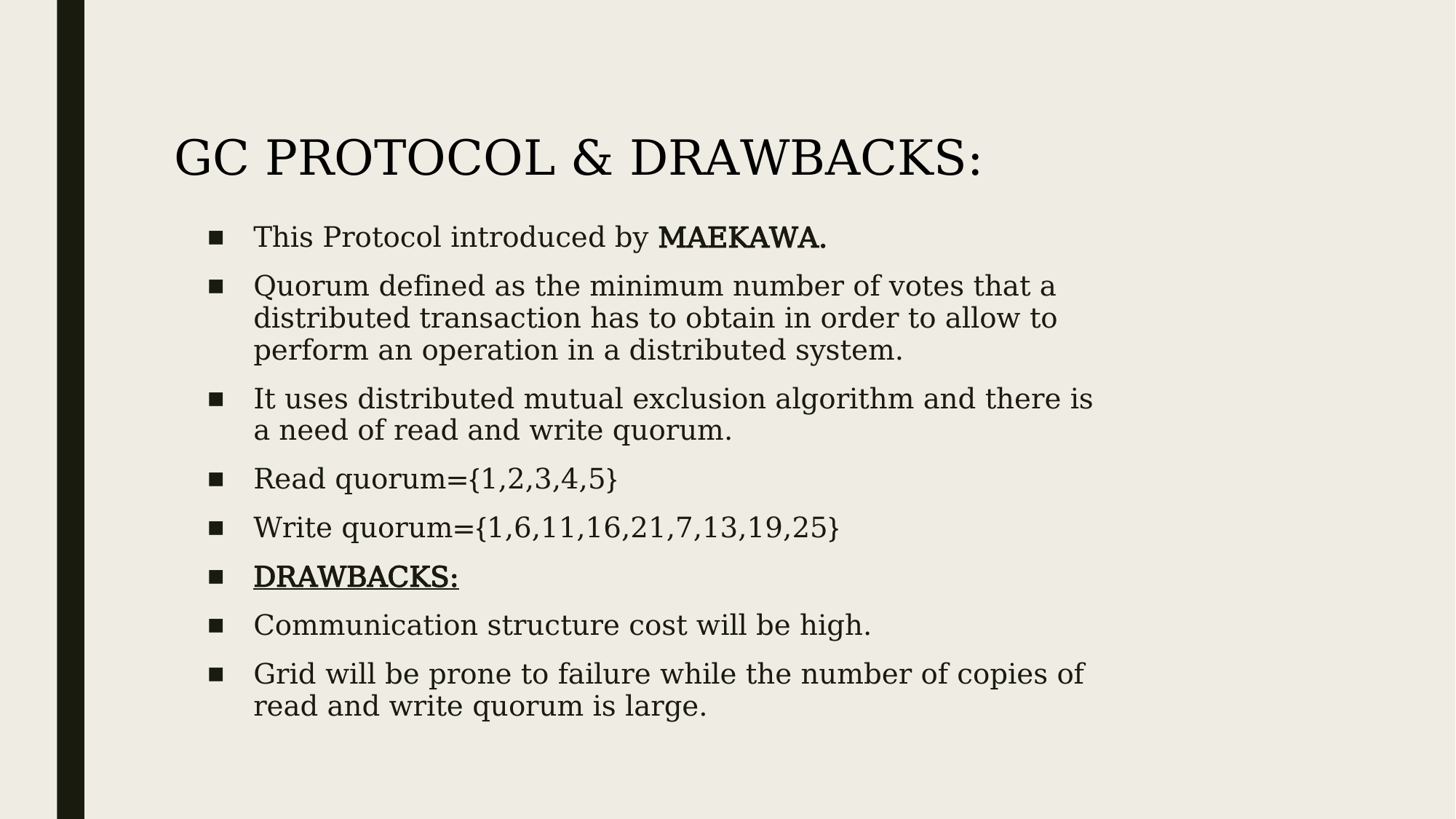

GC PROTOCOL & DRAWBACKS:
This Protocol introduced by MAEKAWA.
Quorum defined as the minimum number of votes that a distributed transaction has to obtain in order to allow to perform an operation in a distributed system.
It uses distributed mutual exclusion algorithm and there is a need of read and write quorum.
Read quorum={1,2,3,4,5}
Write quorum={1,6,11,16,21,7,13,19,25}
DRAWBACKS:
Communication structure cost will be high.
Grid will be prone to failure while the number of copies of read and write quorum is large.